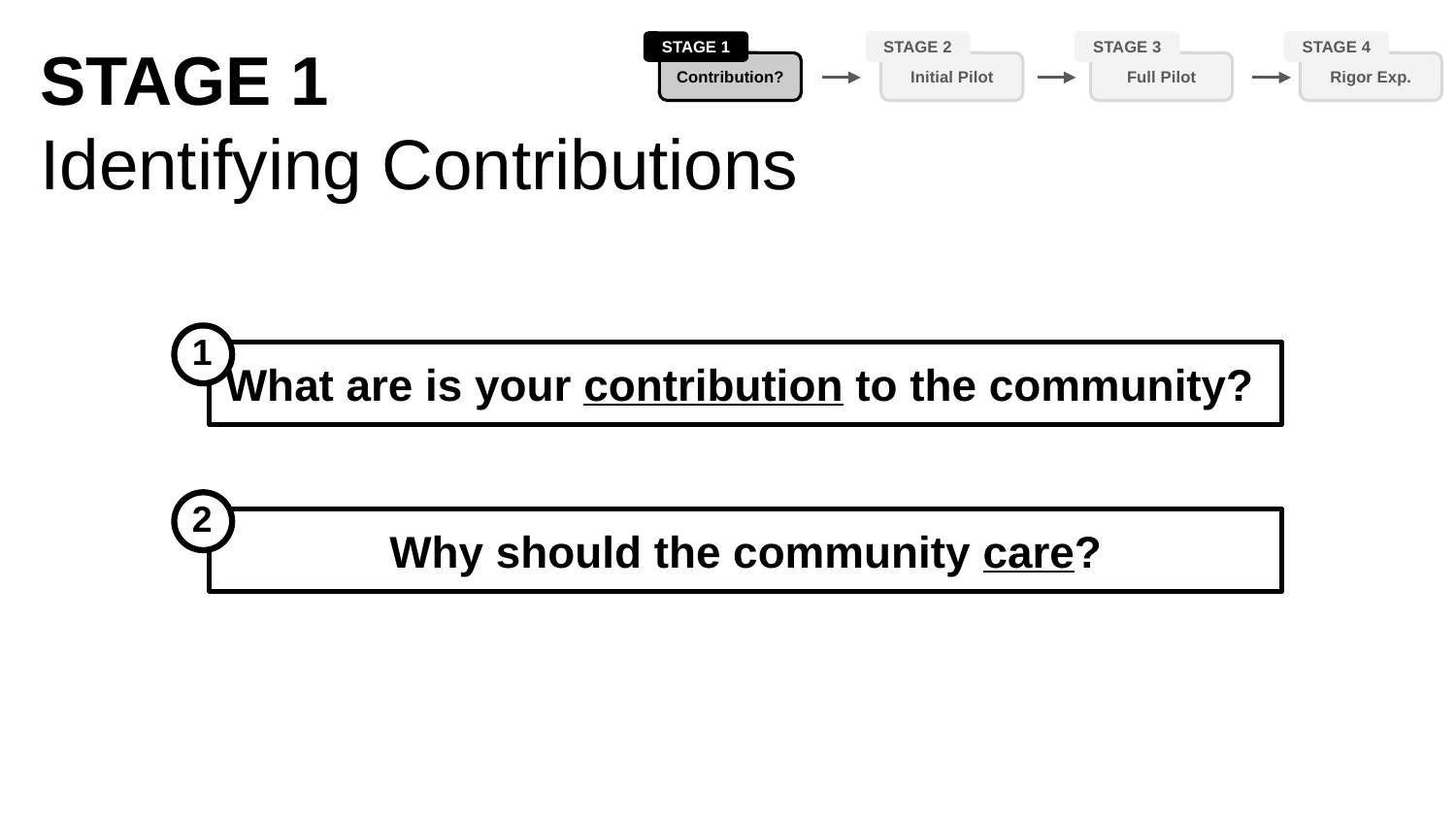

STAGE 1
Identifying Contributions
STAGE 1
Contribution?
STAGE 2
Initial Pilot
STAGE 3
Full Pilot
STAGE 4
Rigor Exp.
1

What are is your contribution to the community?
2

Why should the community care?